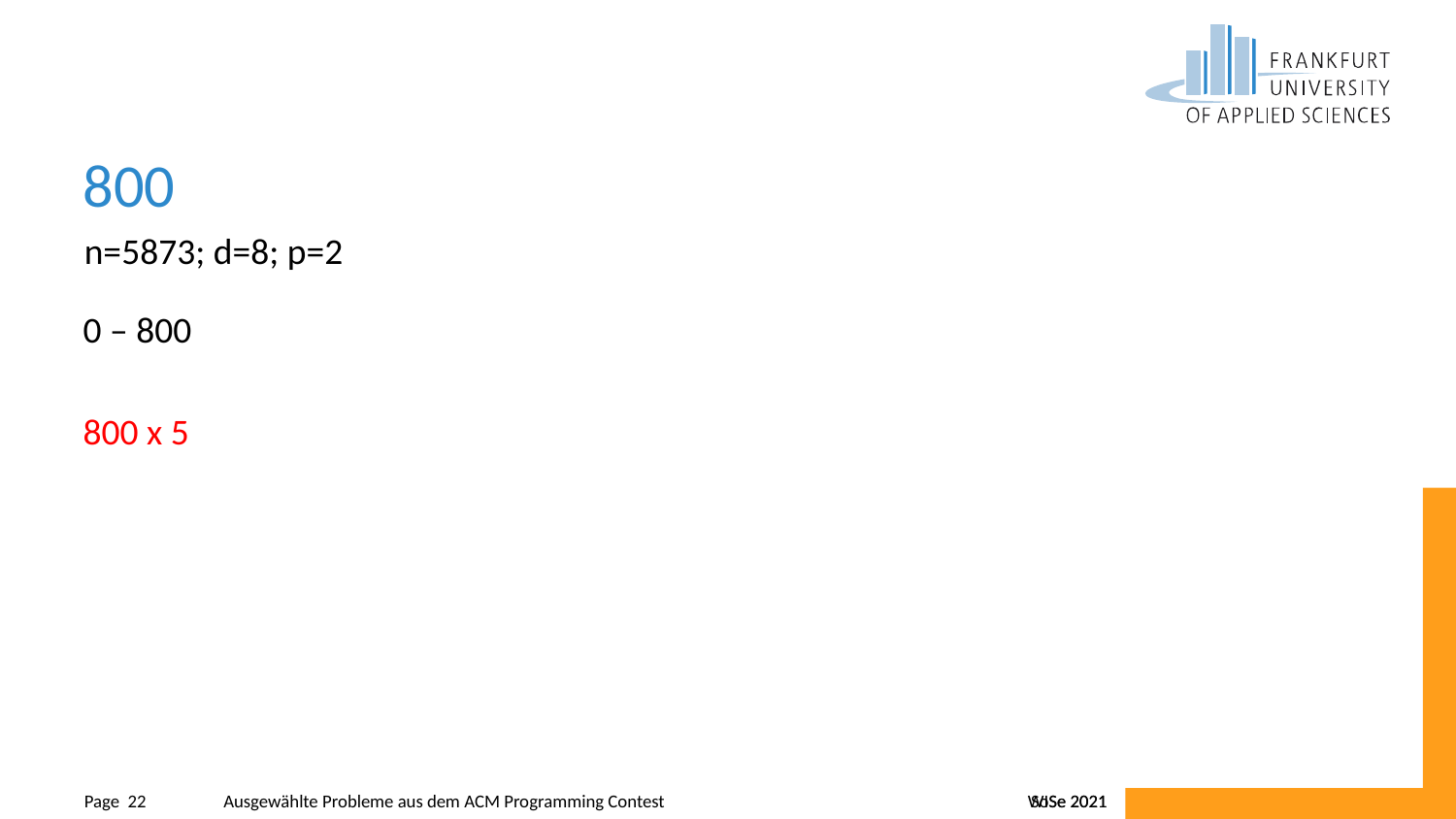

# 800
n=5873; d=8; p=2
0 – 800

800 x 5
SoSe 2021
WISe 2021
Page  22
Ausgewählte Probleme aus dem ACM Programming Contest